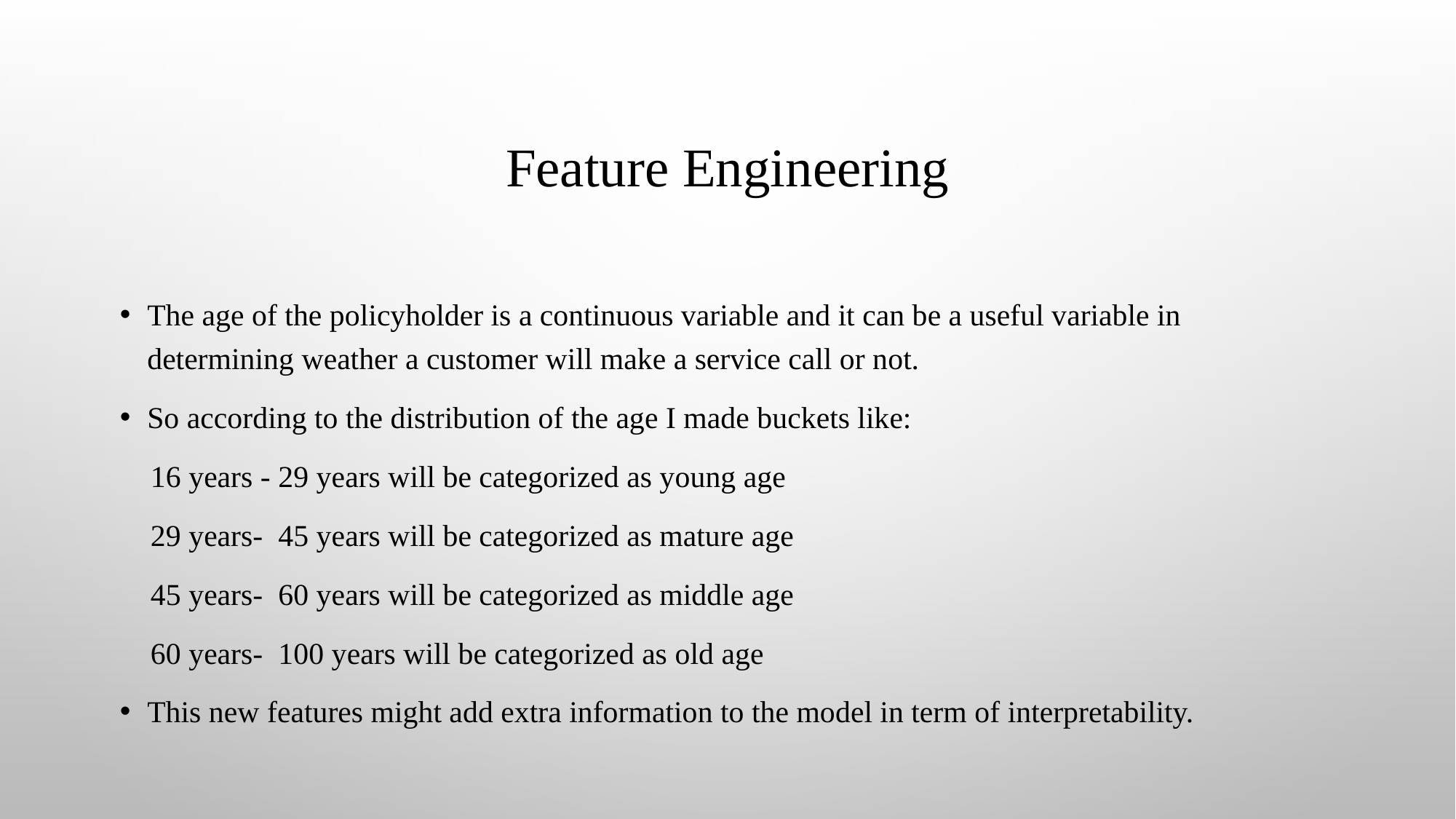

# Feature Engineering
The age of the policyholder is a continuous variable and it can be a useful variable in determining weather a customer will make a service call or not.
So according to the distribution of the age I made buckets like:
    16 years - 29 years will be categorized as young age
    29 years-  45 years will be categorized as mature age
    45 years-  60 years will be categorized as middle age
    60 years-  100 years will be categorized as old age
This new features might add extra information to the model in term of interpretability.